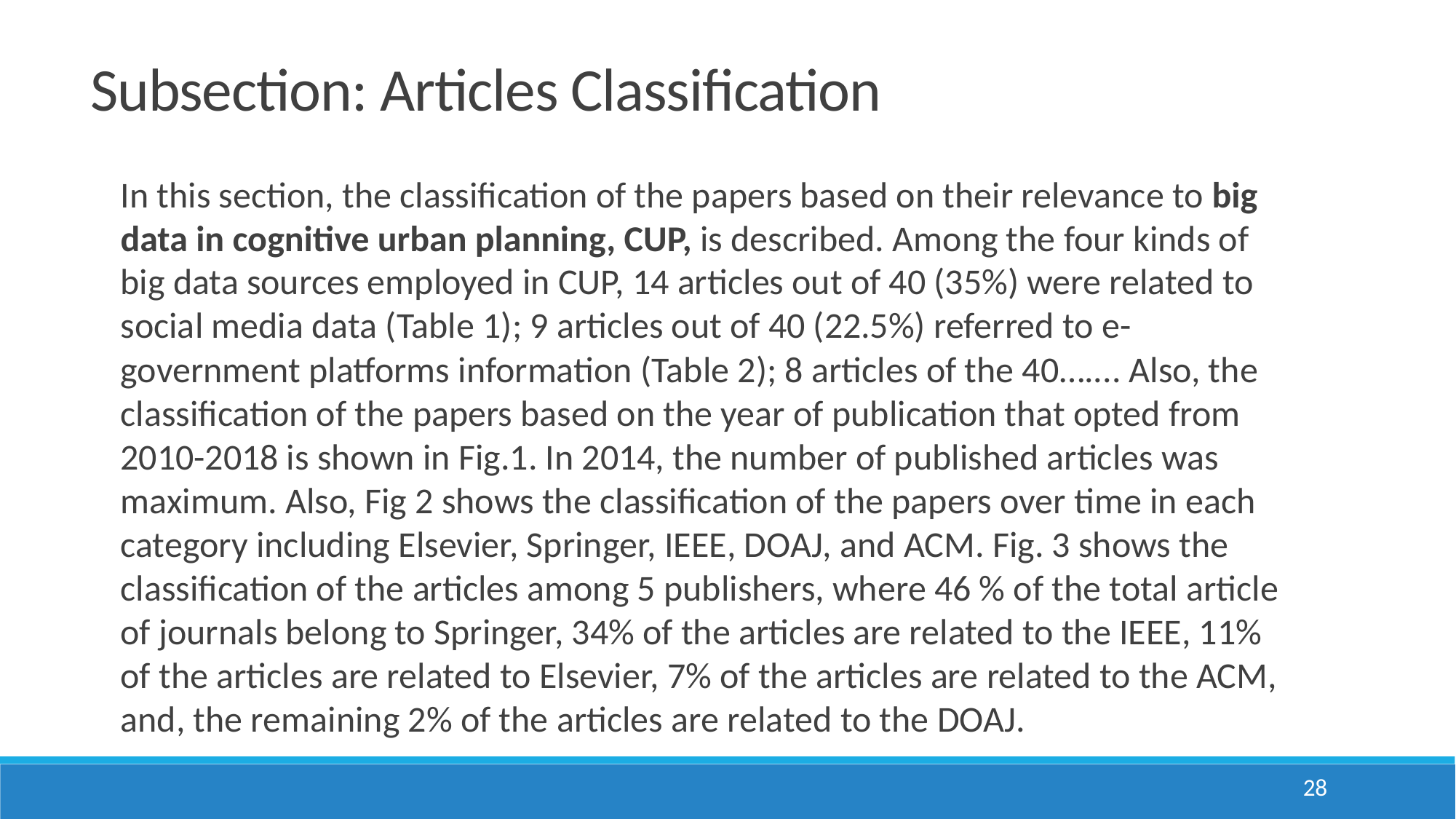

Subsection: Articles Classification

In this section, the classification of the papers based on their relevance to big data in cognitive urban planning, CUP, is described. Among the four kinds of big data sources employed in CUP, 14 articles out of 40 (35%) were related to social media data (Table 1); 9 articles out of 40 (22.5%) referred to e-government platforms information (Table 2); 8 articles of the 40….... Also, the classification of the papers based on the year of publication that opted from 2010-2018 is shown in Fig.1. In 2014, the number of published articles was maximum. Also, Fig 2 shows the classification of the papers over time in each category including Elsevier, Springer, IEEE, DOAJ, and ACM. Fig. 3 shows the classification of the articles among 5 publishers, where 46 % of the total article of journals belong to Springer, 34% of the articles are related to the IEEE, 11% of the articles are related to Elsevier, 7% of the articles are related to the ACM, and, the remaining 2% of the articles are related to the DOAJ.
28